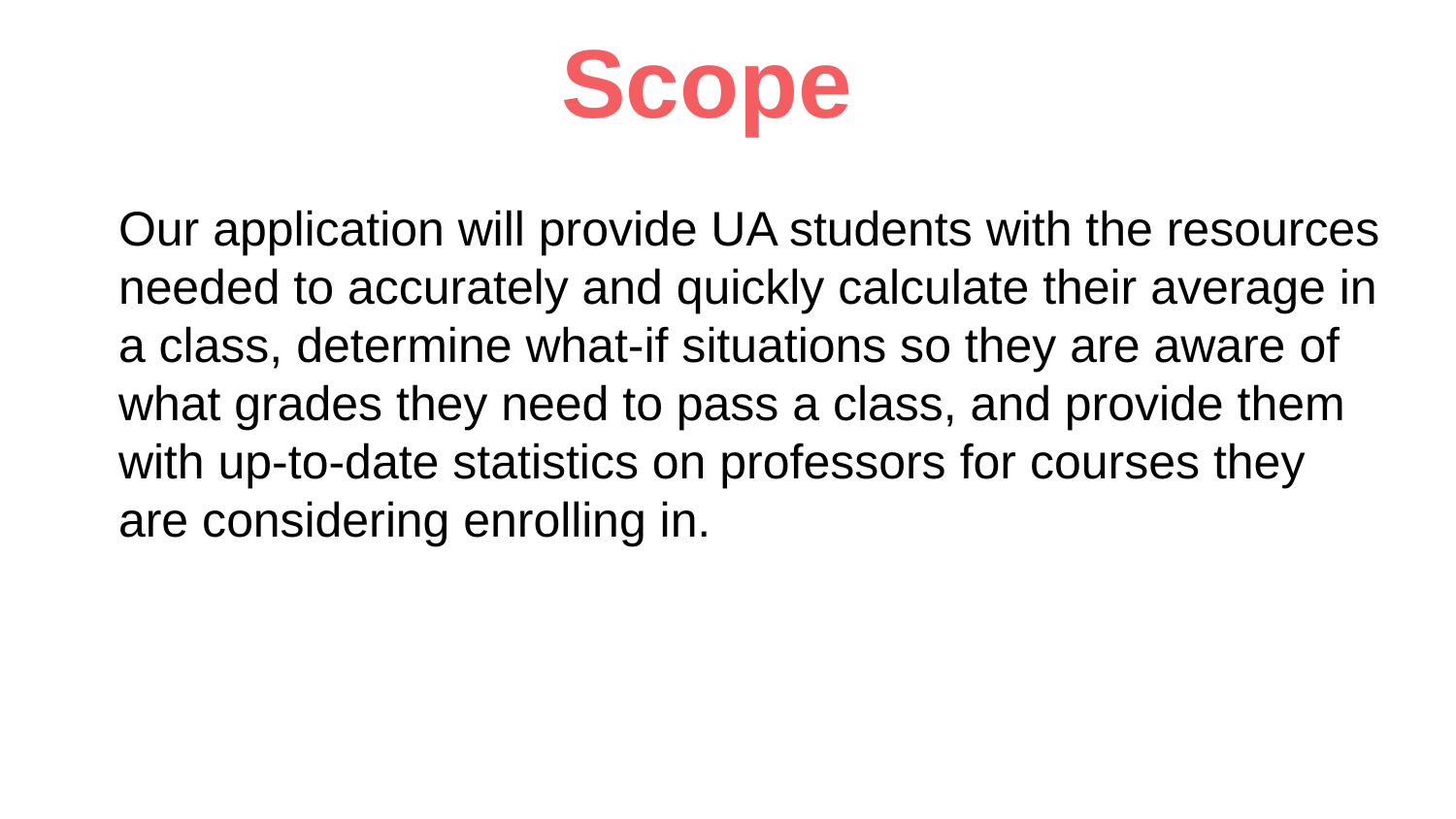

# Scope

Our application will provide UA students with the resources needed to accurately and quickly calculate their average in a class, determine what-if situations so they are aware of what grades they need to pass a class, and provide them with up-to-date statistics on professors for courses they are considering enrolling in.